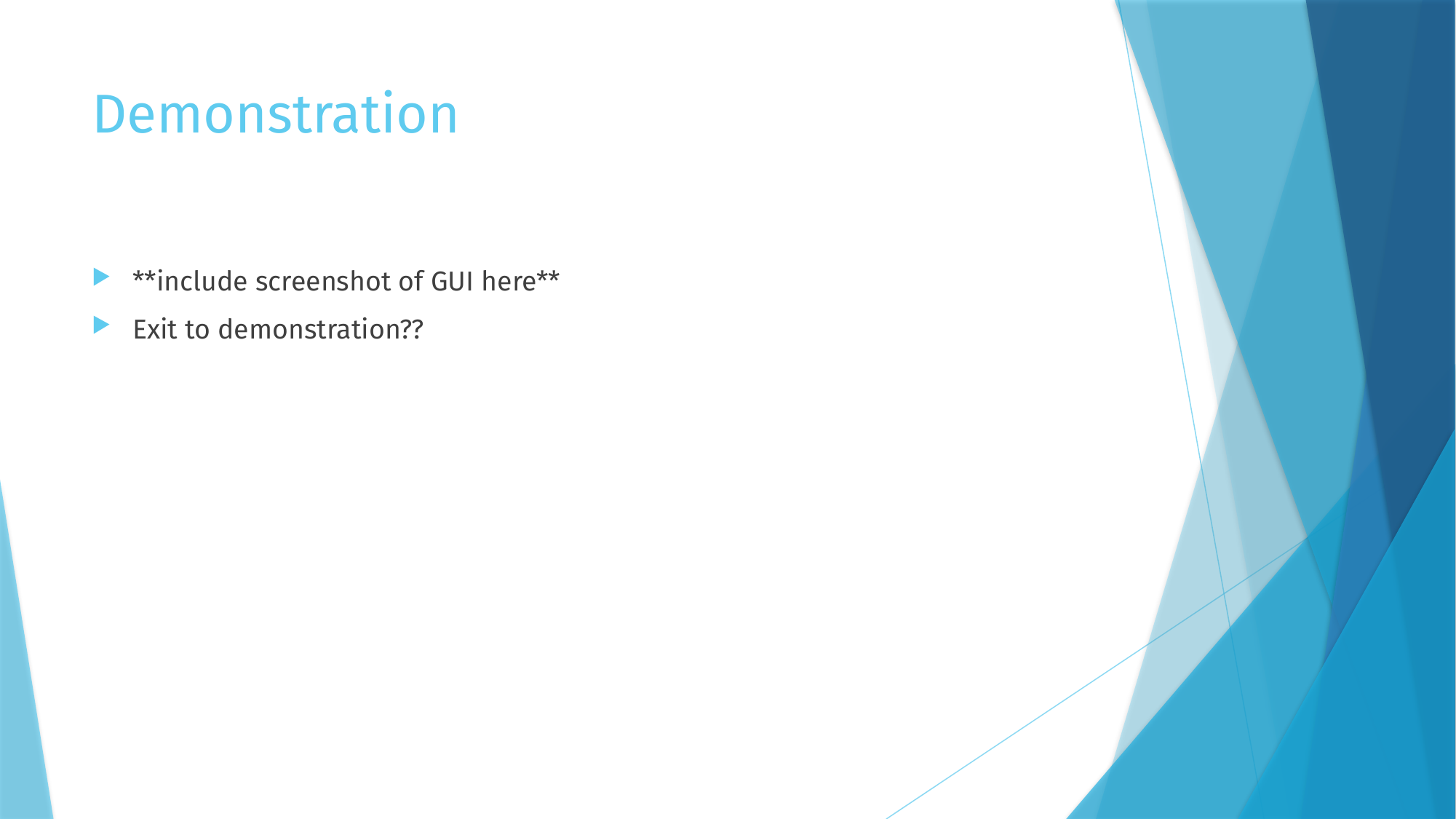

# Demonstration
**include screenshot of GUI here**
Exit to demonstration??